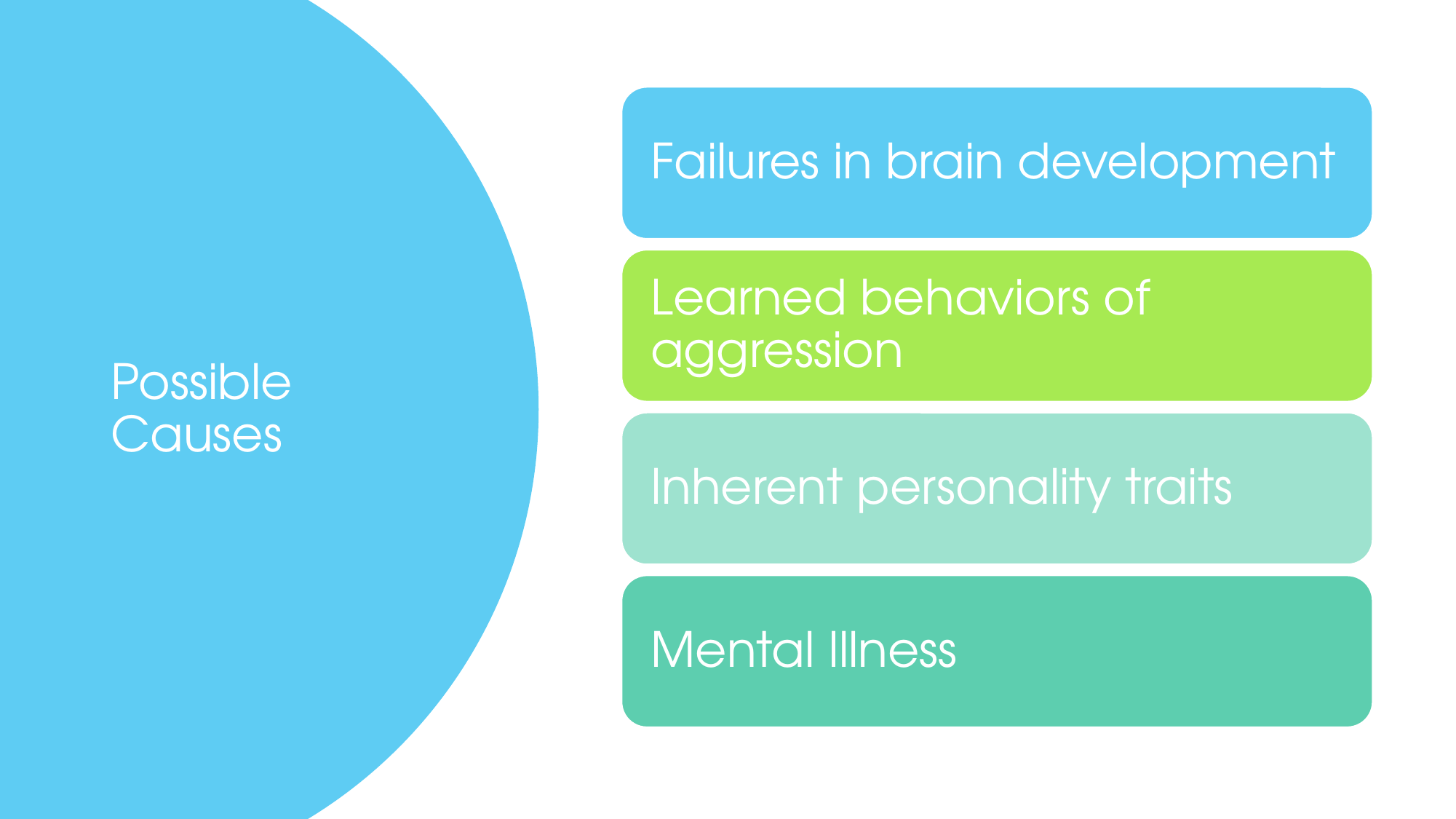

Failures in brain development
Learned behaviors of aggression
Inherent personality traits
Mental Illness
# Possible Causes